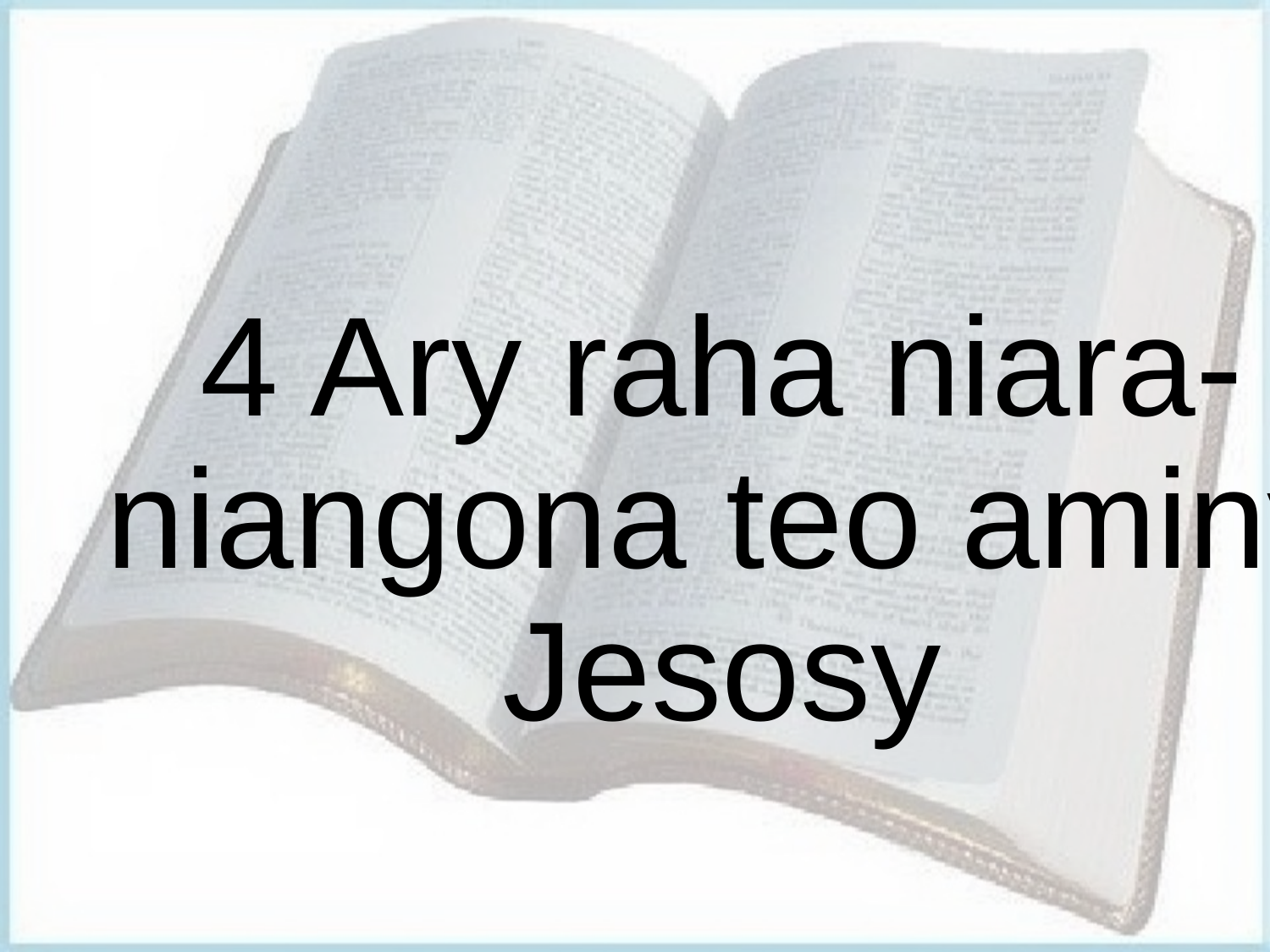

# 4 Ary raha niara-niangona teo aminy Jesosy